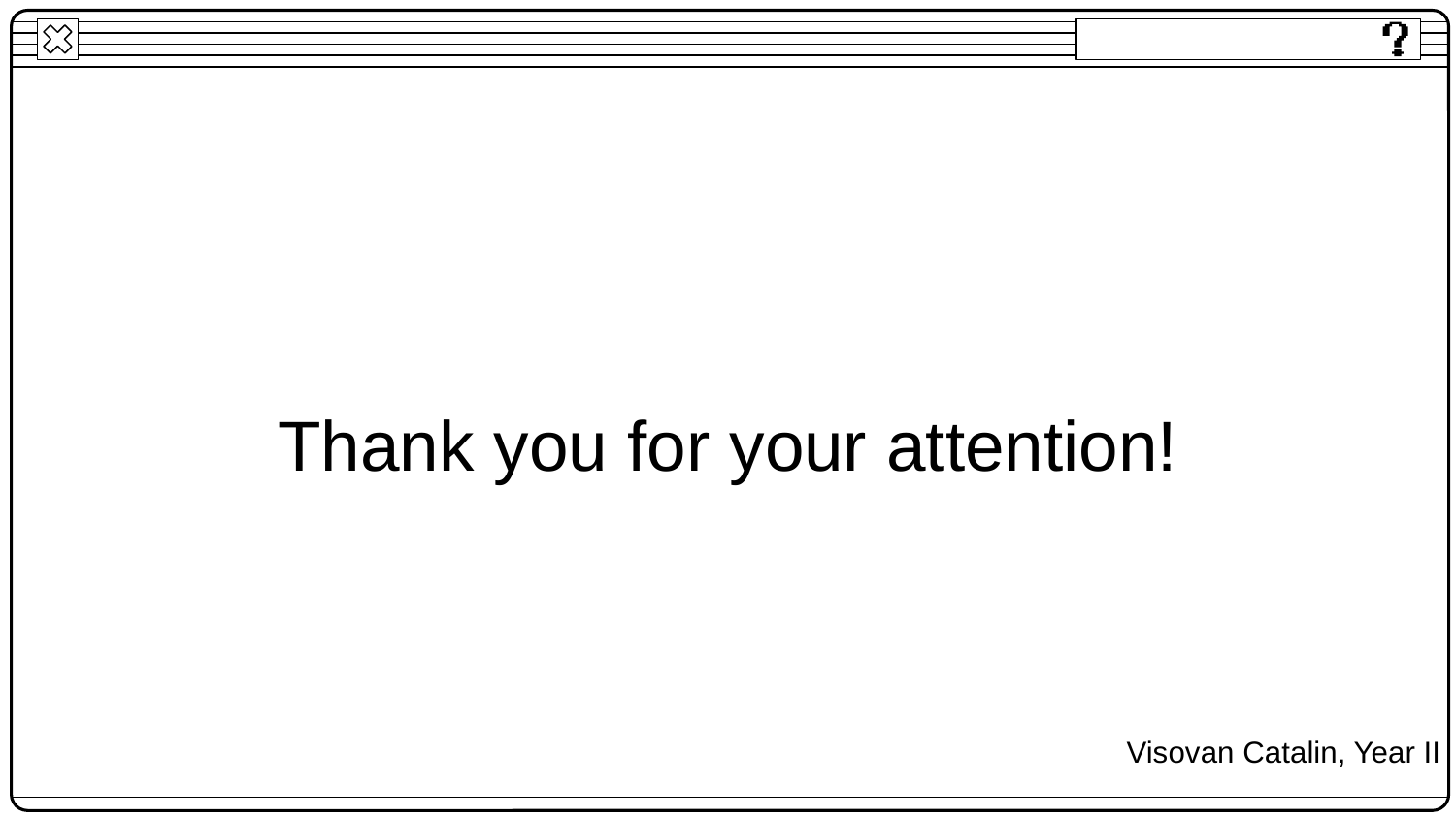

# Thank you for your attention!
Visovan Catalin, Year II